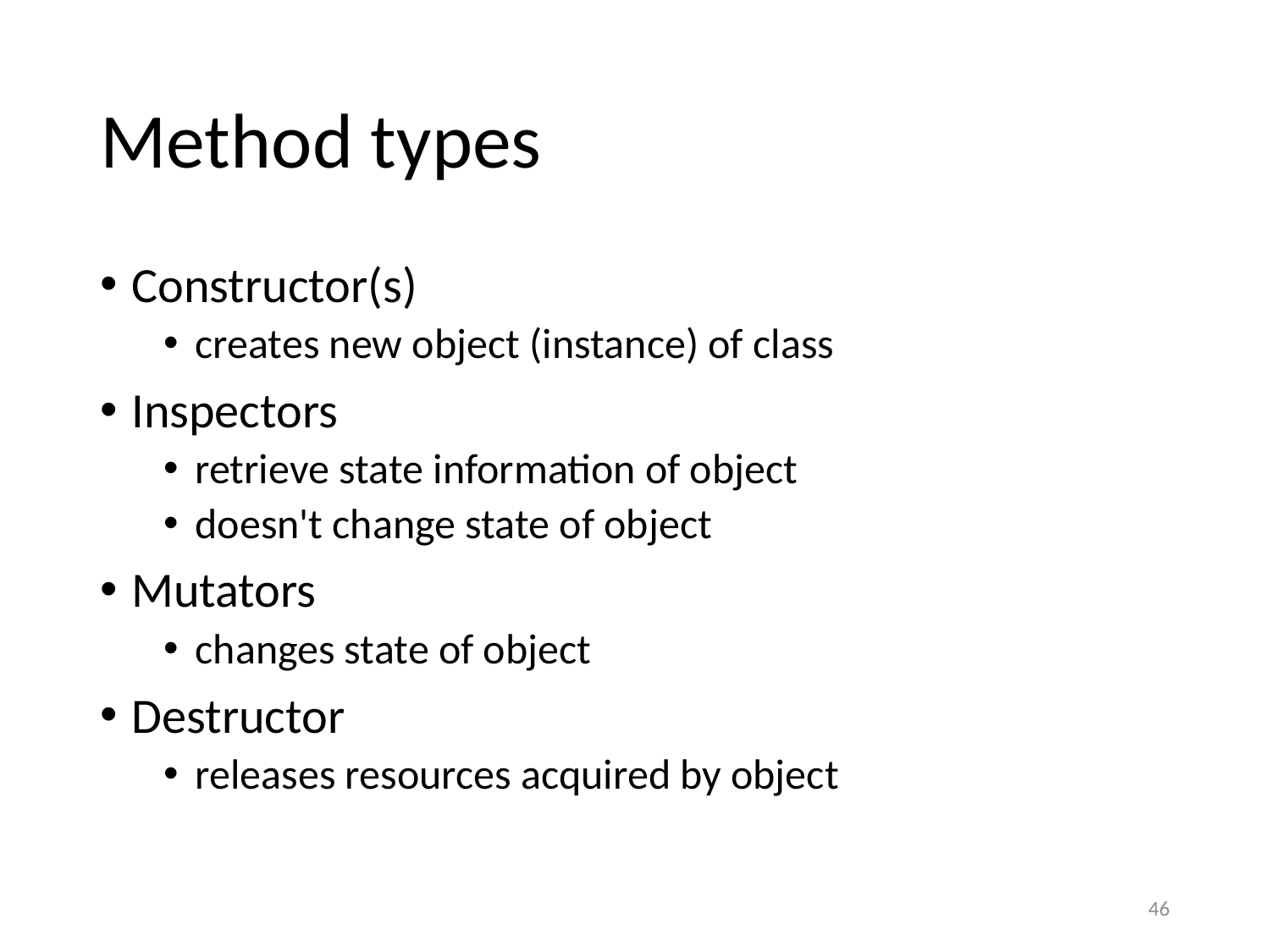

# Method types
Constructor(s)
creates new object (instance) of class
Inspectors
retrieve state information of object
doesn't change state of object
Mutators
changes state of object
Destructor
releases resources acquired by object
46